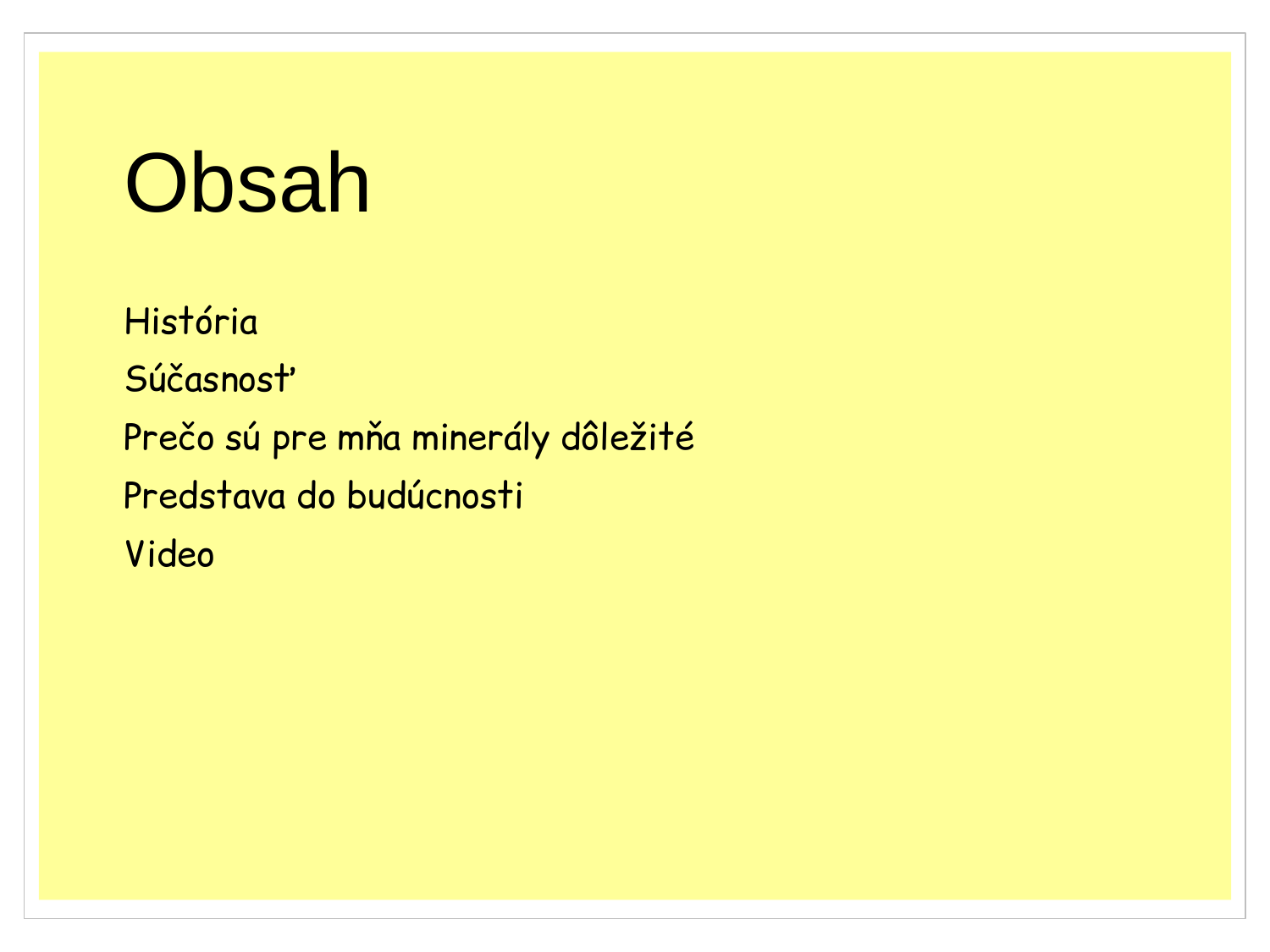

# Obsah
História
Súčasnosť
Prečo sú pre mňa minerály dôležité
Predstava do budúcnosti
Video